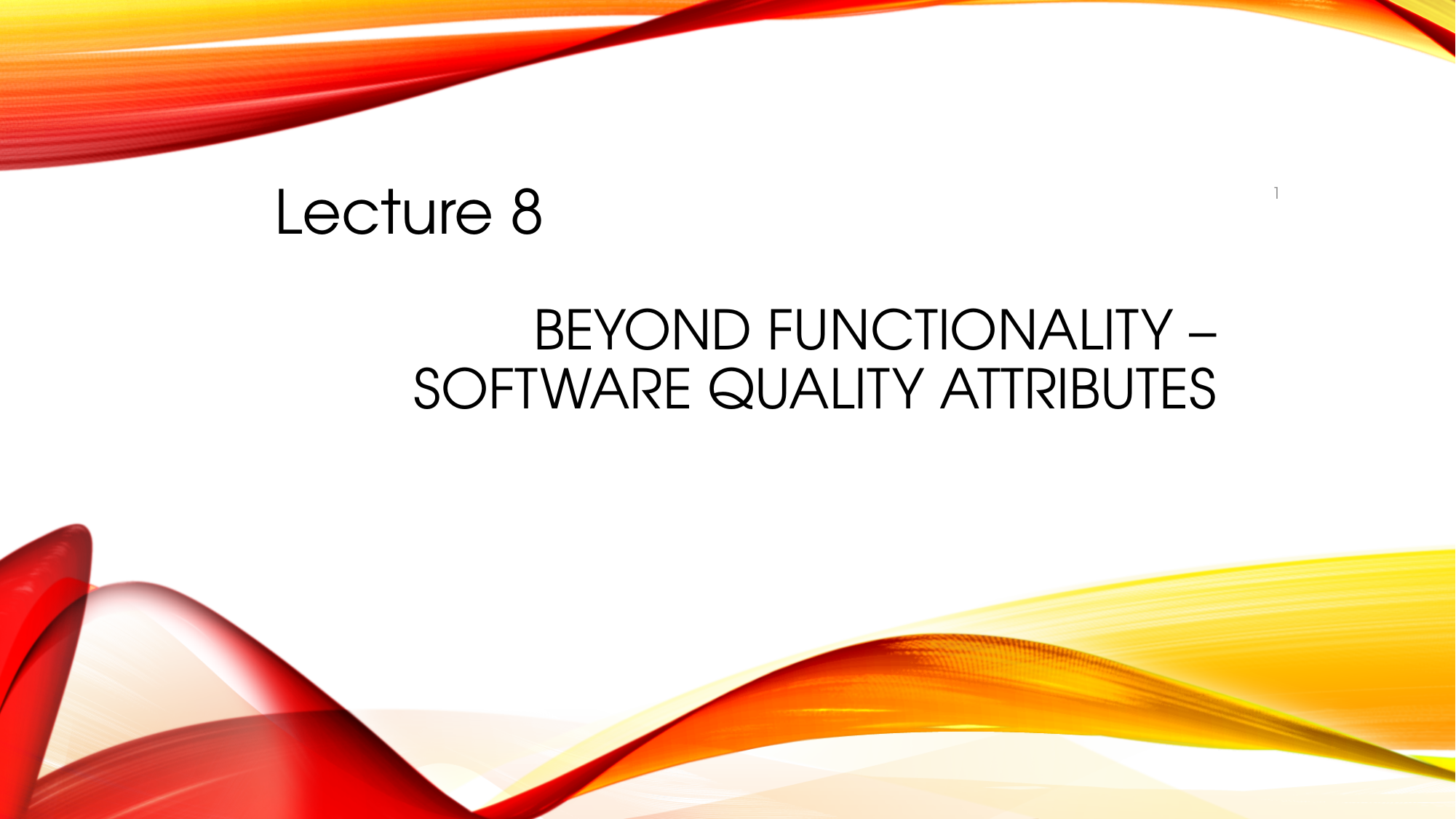

1
Lecture 8
# Beyond Functionality – Software Quality Attributes